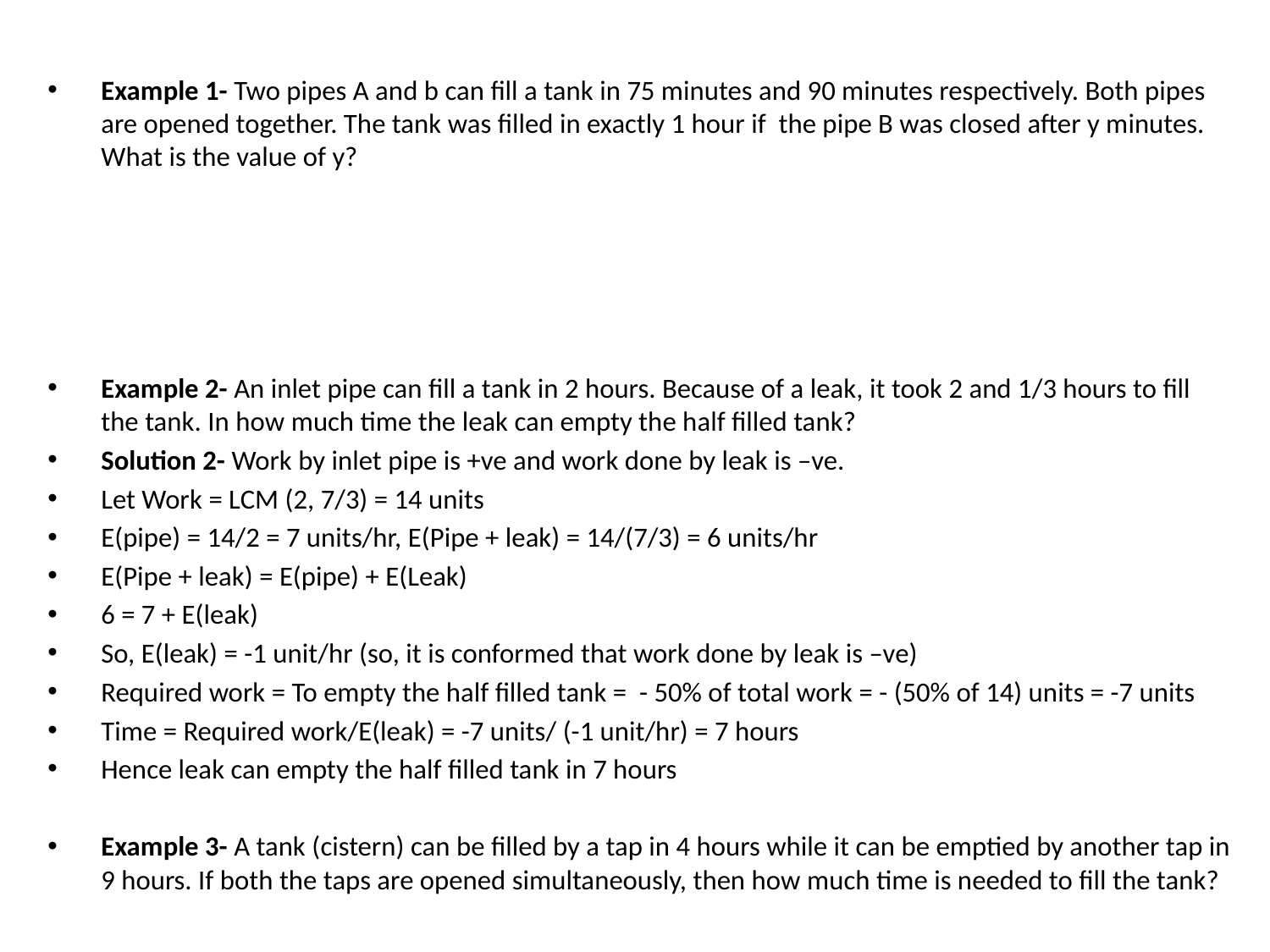

#
Example 1- Two pipes A and b can fill a tank in 75 minutes and 90 minutes respectively. Both pipes are opened together. The tank was filled in exactly 1 hour if  the pipe B was closed after y minutes. What is the value of y?

Example 2- An inlet pipe can fill a tank in 2 hours. Because of a leak, it took 2 and 1/3 hours to fill the tank. In how much time the leak can empty the half filled tank?
Solution 2- Work by inlet pipe is +ve and work done by leak is –ve.
Let Work = LCM (2, 7/3) = 14 units
E(pipe) = 14/2 = 7 units/hr, E(Pipe + leak) = 14/(7/3) = 6 units/hr
E(Pipe + leak) = E(pipe) + E(Leak)
6 = 7 + E(leak)
So, E(leak) = -1 unit/hr (so, it is conformed that work done by leak is –ve)
Required work = To empty the half filled tank =  - 50% of total work = - (50% of 14) units = -7 units
Time = Required work/E(leak) = -7 units/ (-1 unit/hr) = 7 hours
Hence leak can empty the half filled tank in 7 hours

Example 3- A tank (cistern) can be filled by a tap in 4 hours while it can be emptied by another tap in 9 hours. If both the taps are opened simultaneously, then how much time is needed to fill the tank?